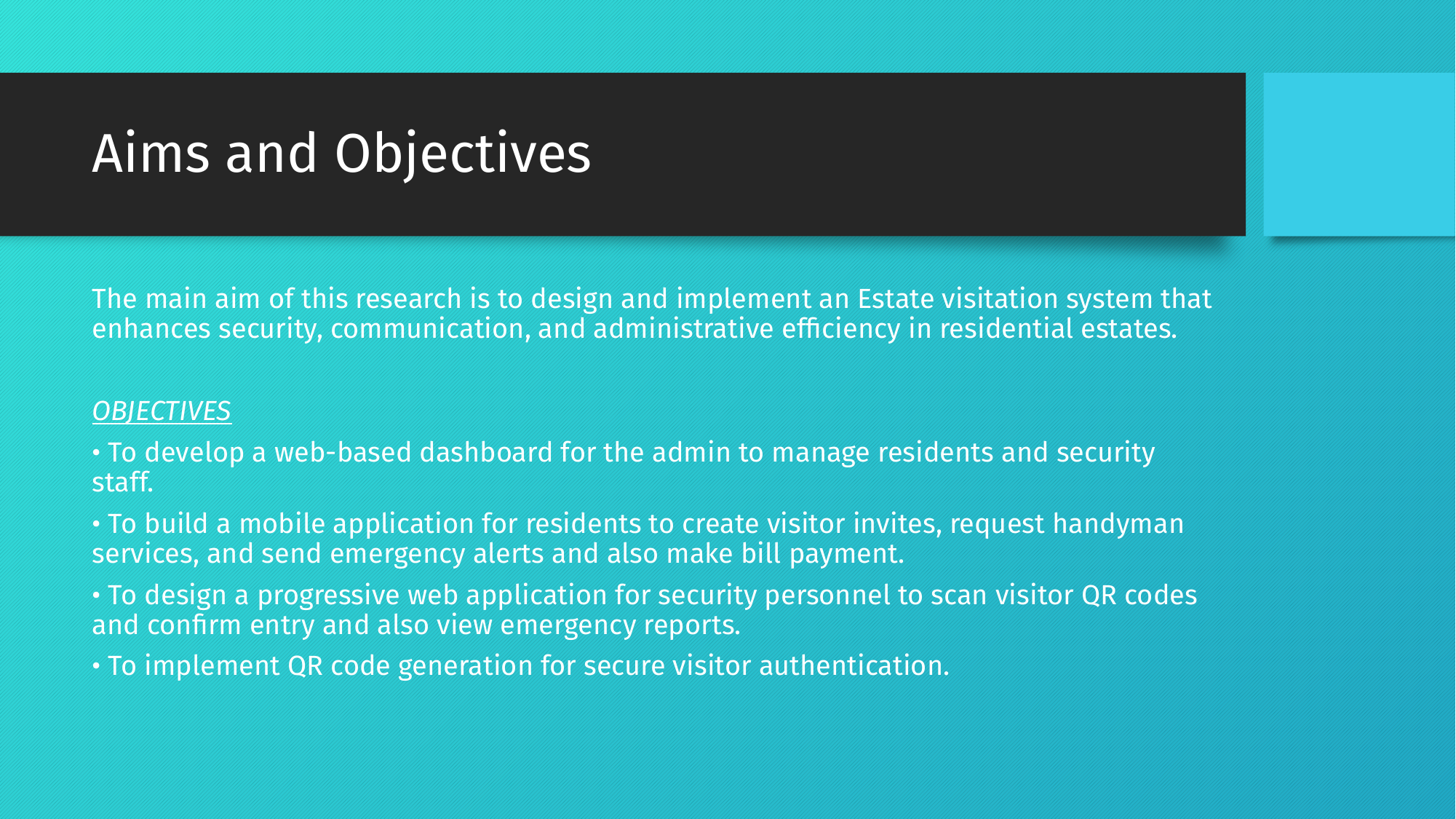

# Aims and Objectives
The main aim of this research is to design and implement an Estate visitation system that enhances security, communication, and administrative efficiency in residential estates.

OBJECTIVES
• To develop a web-based dashboard for the admin to manage residents and security staff.
• To build a mobile application for residents to create visitor invites, request handyman services, and send emergency alerts and also make bill payment.
• To design a progressive web application for security personnel to scan visitor QR codes and confirm entry and also view emergency reports.
• To implement QR code generation for secure visitor authentication.